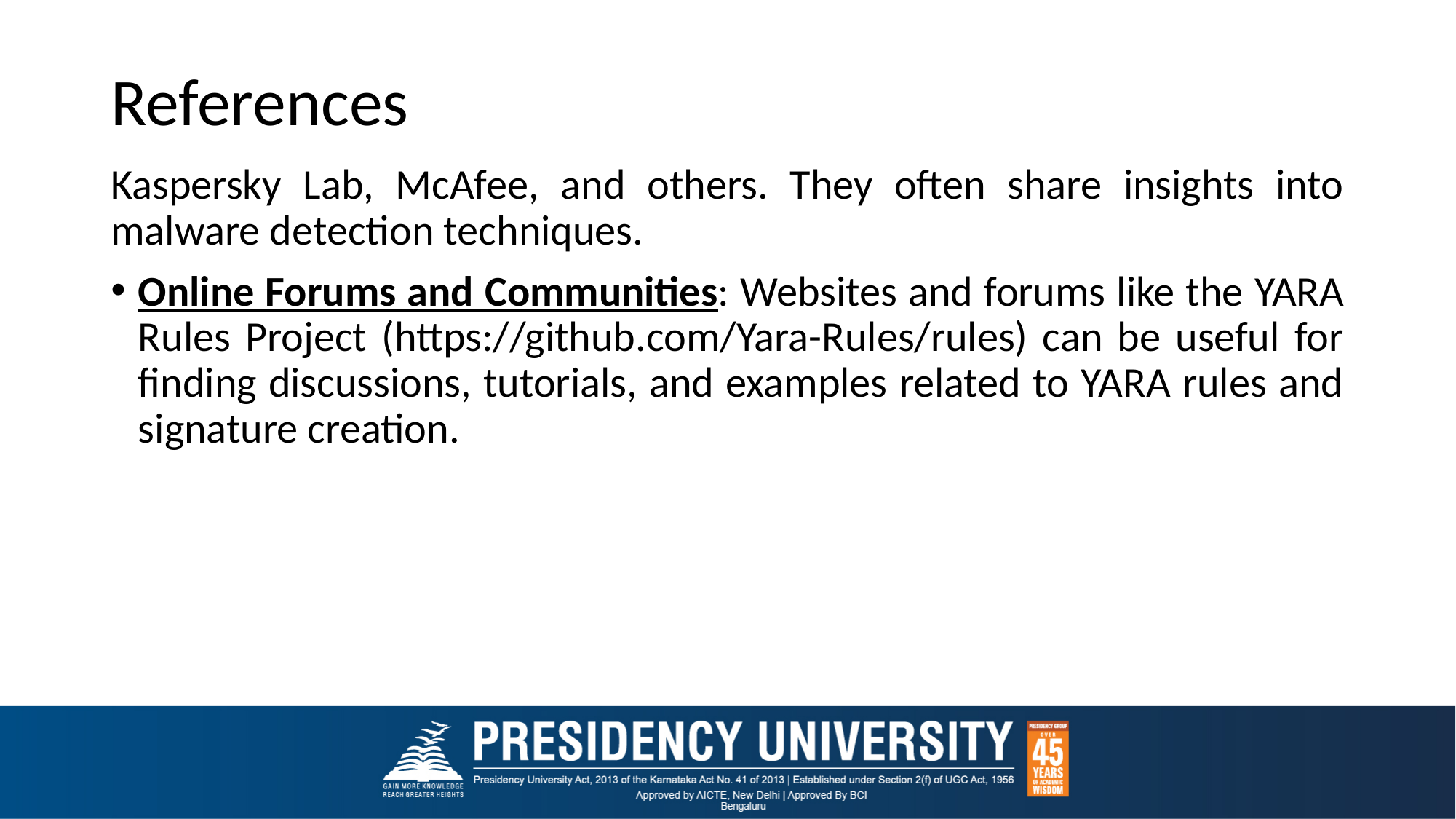

# References
Kaspersky Lab, McAfee, and others. They often share insights into malware detection techniques.
Online Forums and Communities: Websites and forums like the YARA Rules Project (https://github.com/Yara-Rules/rules) can be useful for finding discussions, tutorials, and examples related to YARA rules and signature creation.